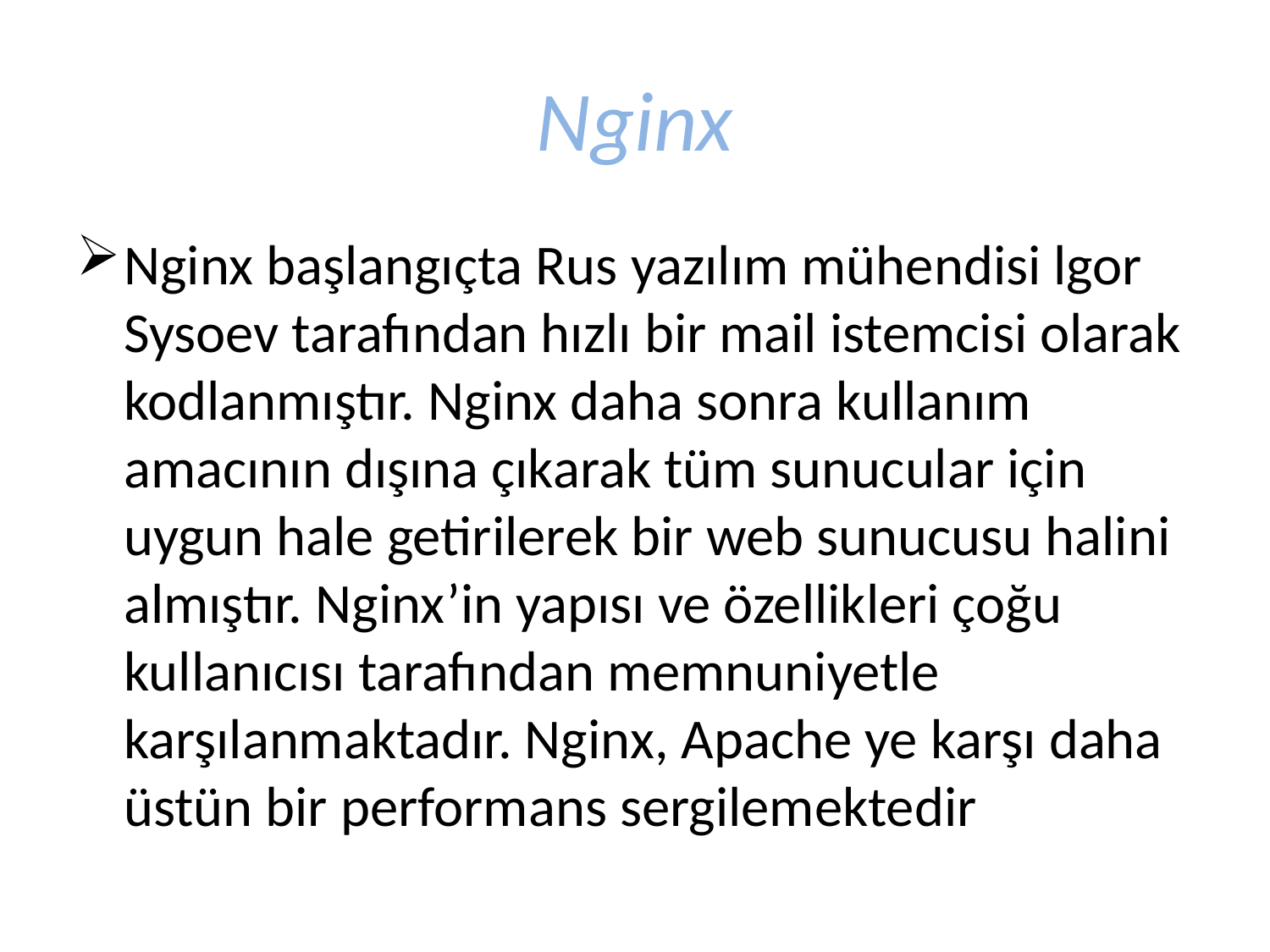

# Nginx
Nginx başlangıçta Rus yazılım mühendisi lgor Sysoev tarafından hızlı bir mail istemcisi olarak kodlanmıştır. Nginx daha sonra kullanım amacının dışına çıkarak tüm sunucular için uygun hale getirilerek bir web sunucusu halini almıştır. Nginx’in yapısı ve özellikleri çoğu kullanıcısı tarafından memnuniyetle karşılanmaktadır. Nginx, Apache ye karşı daha üstün bir performans sergilemektedir